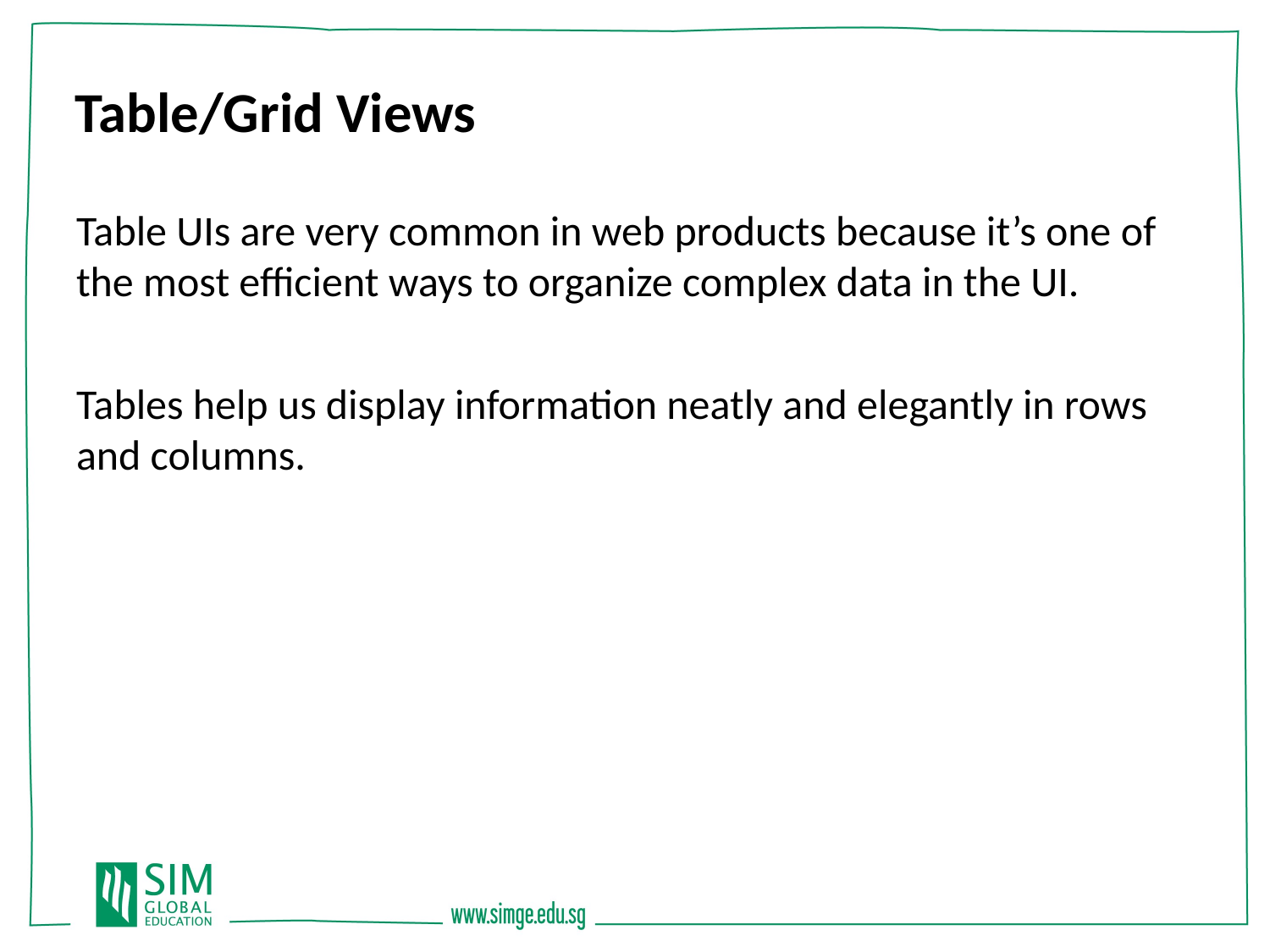

Table/Grid Views
Table UIs are very common in web products because it’s one of the most efficient ways to organize complex data in the UI.

Tables help us display information neatly and elegantly in rows and columns.